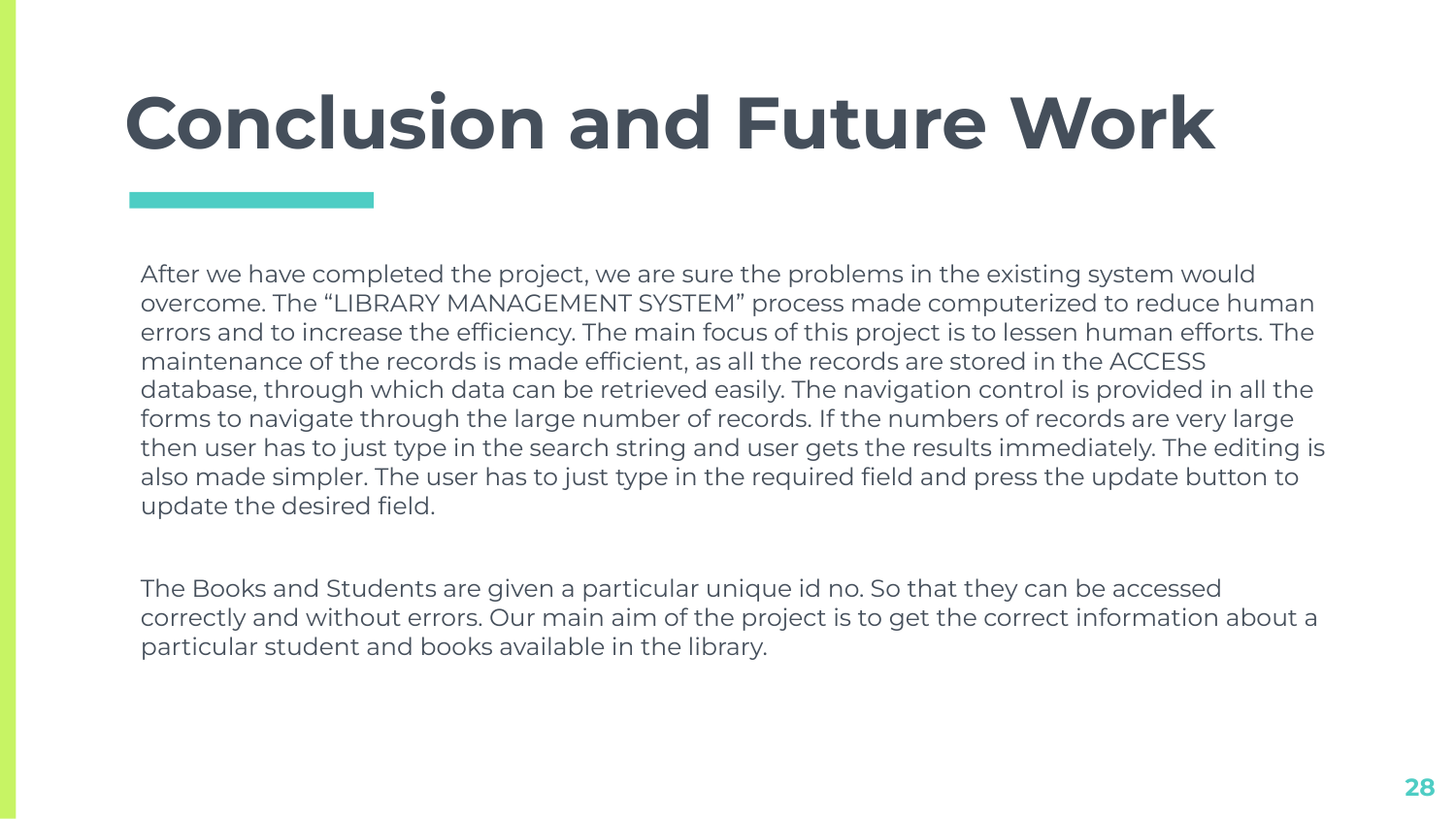

# Conclusion and Future Work
After we have completed the project, we are sure the problems in the existing system would overcome. The “LIBRARY MANAGEMENT SYSTEM” process made computerized to reduce human errors and to increase the efficiency. The main focus of this project is to lessen human efforts. The maintenance of the records is made efficient, as all the records are stored in the ACCESS database, through which data can be retrieved easily. The navigation control is provided in all the forms to navigate through the large number of records. If the numbers of records are very large then user has to just type in the search string and user gets the results immediately. The editing is also made simpler. The user has to just type in the required field and press the update button to update the desired field.

The Books and Students are given a particular unique id no. So that they can be accessed correctly and without errors. Our main aim of the project is to get the correct information about a particular student and books available in the library.
28